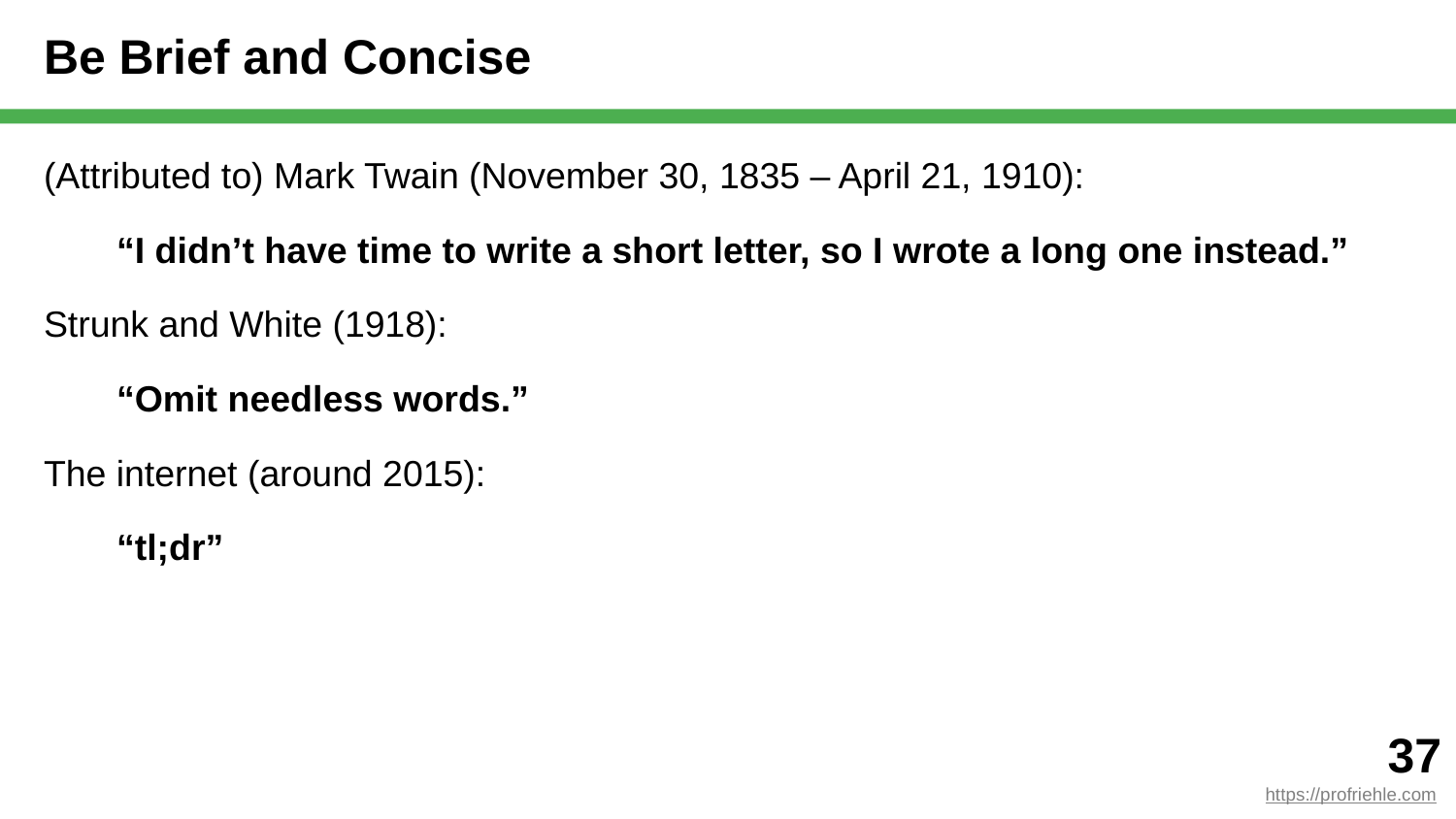

# Be Brief and Concise
(Attributed to) Mark Twain (November 30, 1835 – April 21, 1910):
“I didn’t have time to write a short letter, so I wrote a long one instead.”
Strunk and White (1918):
“Omit needless words.”
The internet (around 2015):
“tl;dr”
37
https://profriehle.com